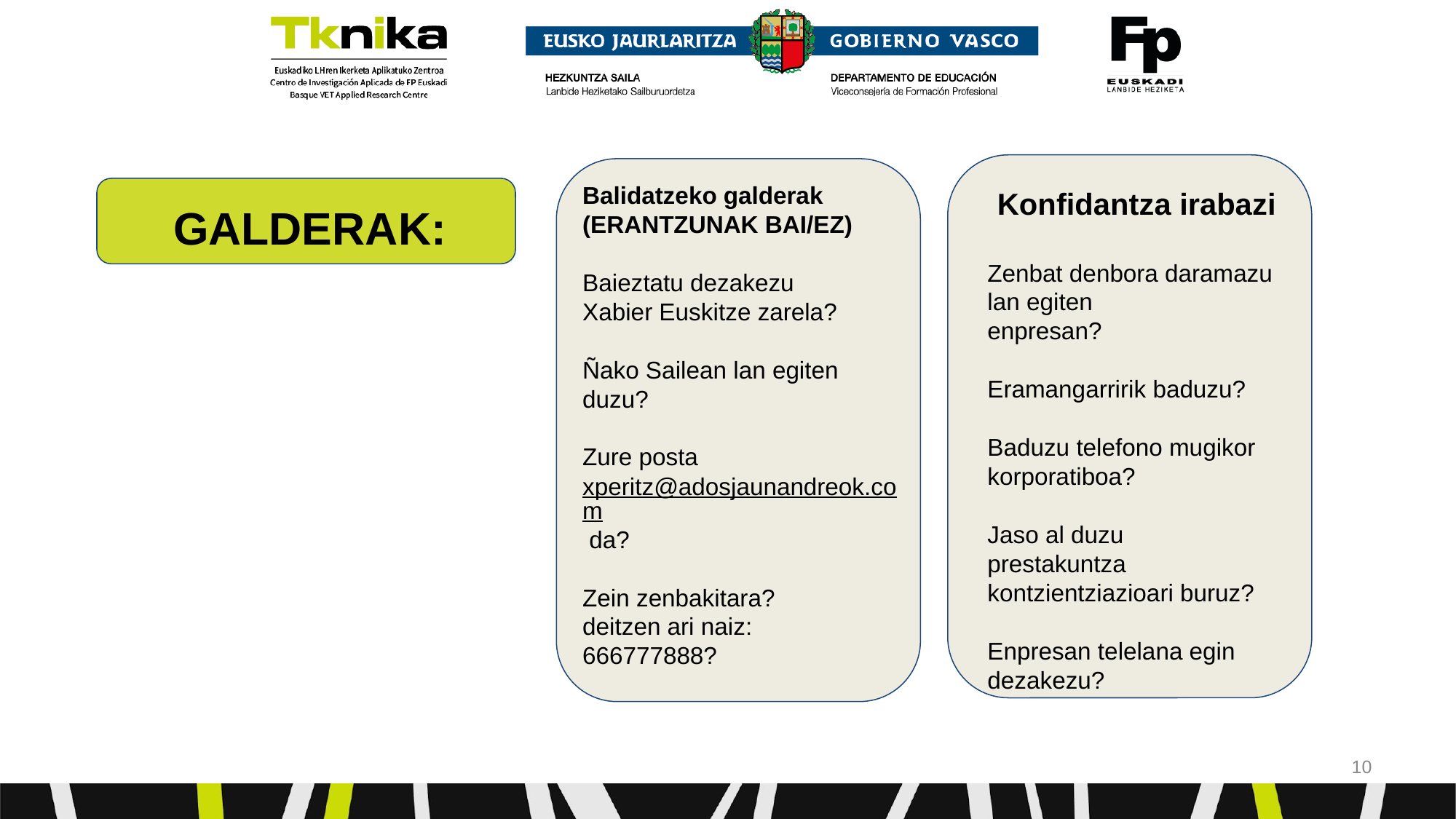

Balidatzeko galderak
(ERANTZUNAK BAI/EZ)

Baieztatu dezakezu
Xabier Euskitze zarela?

Ñako Sailean lan egiten duzu?

Zure posta
xperitz@adosjaunandreok.com da?

Zein zenbakitara?
deitzen ari naiz:
666777888?

Konfidantza irabazi

Zenbat denbora daramazu
lan egiten
enpresan?

Eramangarririk baduzu?

Baduzu telefono mugikor
korporatiboa?

Jaso al duzu
prestakuntza kontzientziazioari buruz?

Enpresan telelana egin dezakezu?

# GALDERAK:

10